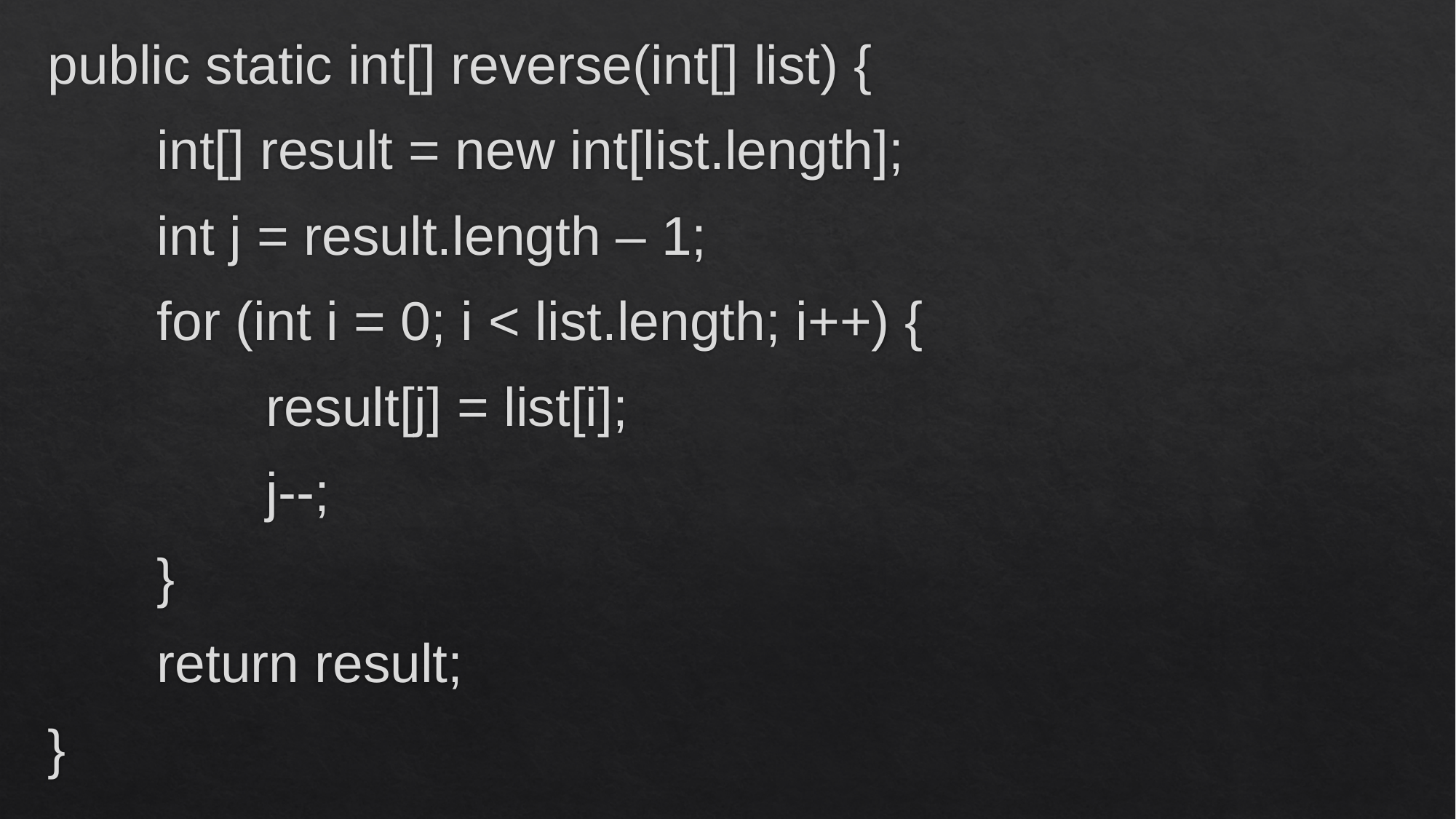

public static int[] reverse(int[] list) {
	int[] result = new int[list.length];
	int j = result.length – 1;
	for (int i = 0; i < list.length; i++) {
		result[j] = list[i];
		j--;
	}
	return result;
}